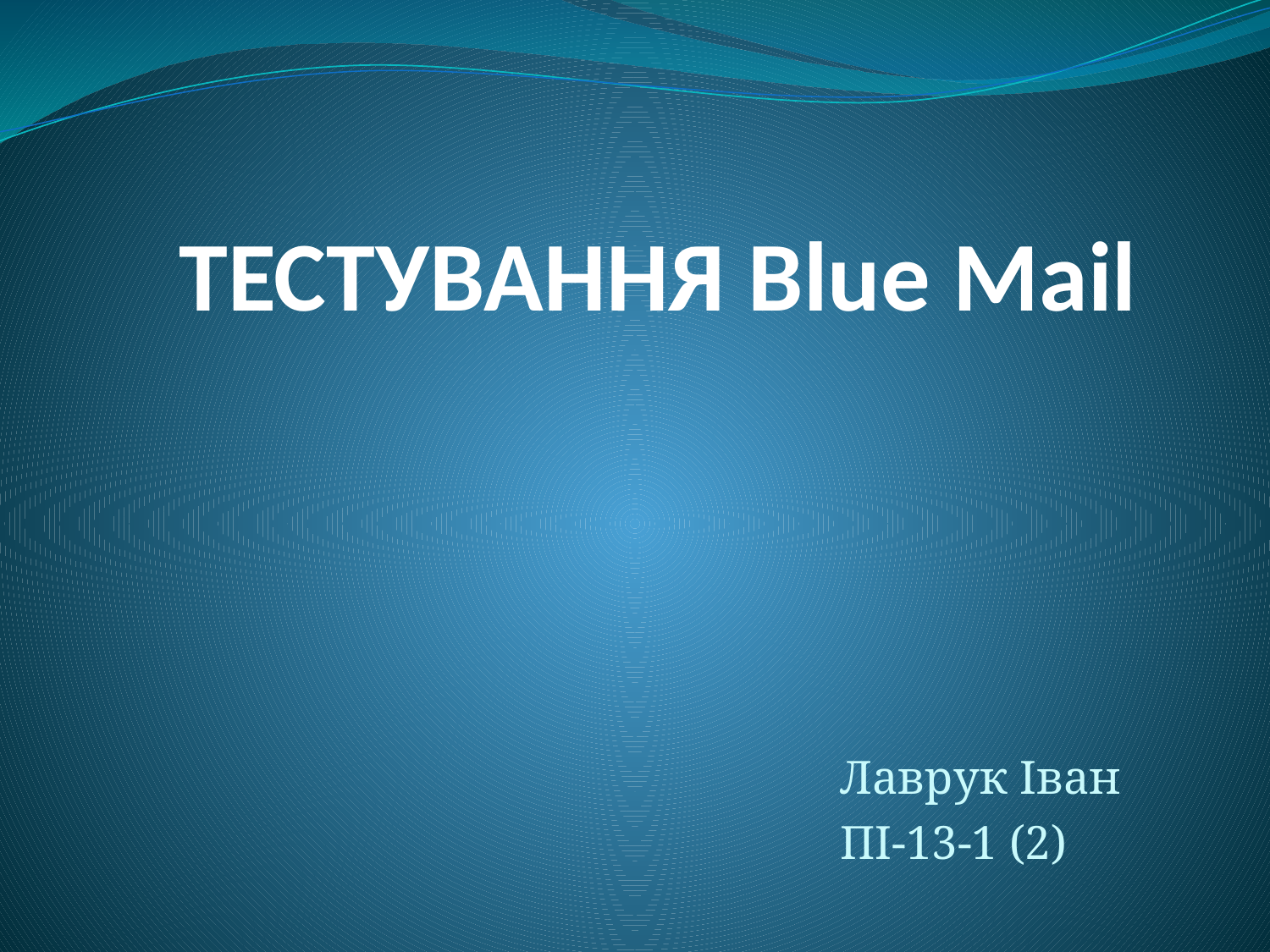

# ТЕСТУВАННЯ Blue Mail
Лаврук Іван
ПІ-13-1 (2)